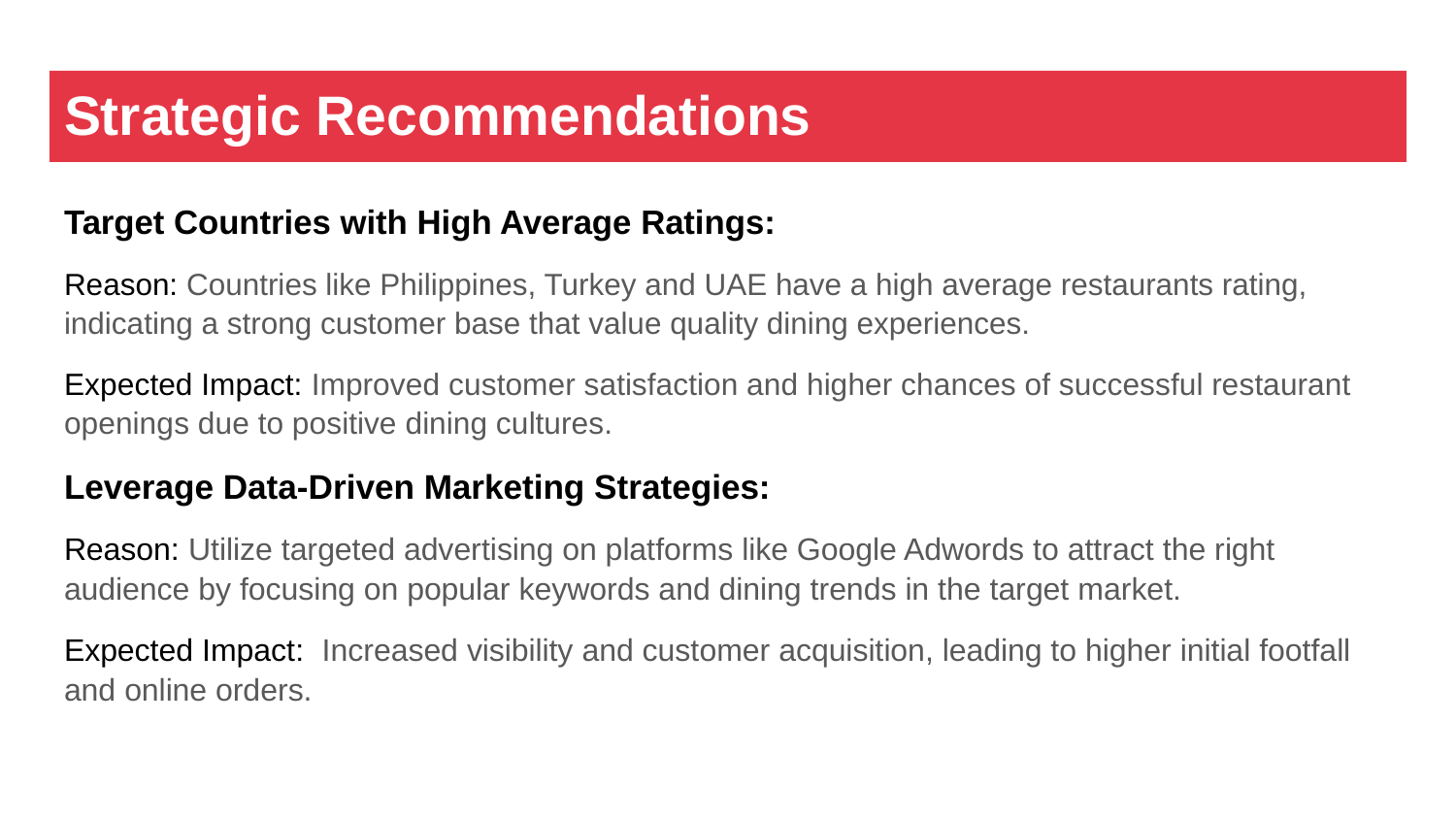

# Strategic Recommendations
Target Countries with High Average Ratings:
Reason: Countries like Philippines, Turkey and UAE have a high average restaurants rating, indicating a strong customer base that value quality dining experiences.
Expected Impact: Improved customer satisfaction and higher chances of successful restaurant openings due to positive dining cultures.
Leverage Data-Driven Marketing Strategies:
Reason: Utilize targeted advertising on platforms like Google Adwords to attract the right audience by focusing on popular keywords and dining trends in the target market.
Expected Impact:  Increased visibility and customer acquisition, leading to higher initial footfall and online orders.